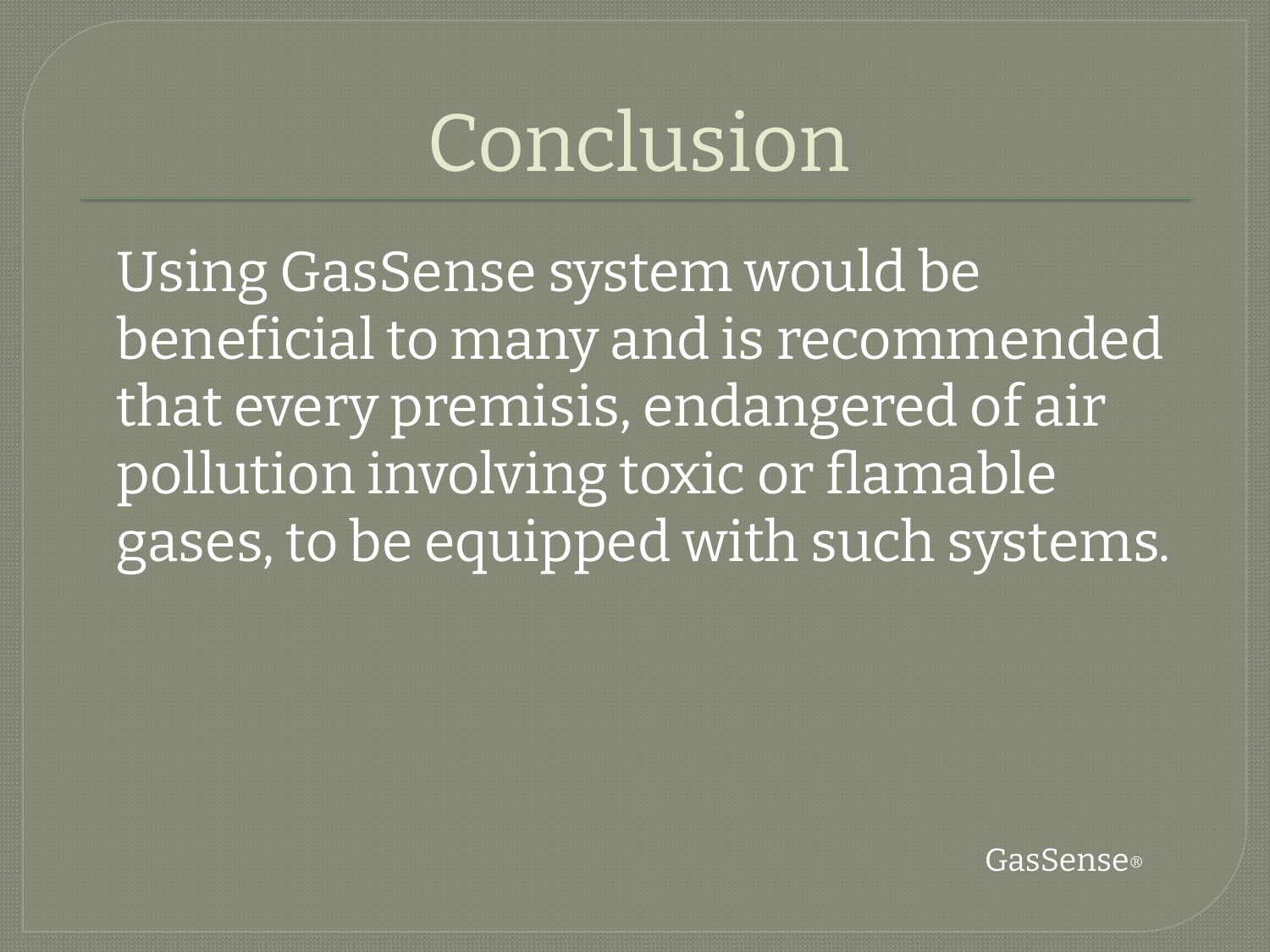

# Conclusion
	Using GasSense system would be beneficial to many and is recommended that every premisis, endangered of air pollution involving toxic or flamable gases, to be equipped with such systems.
GasSense®